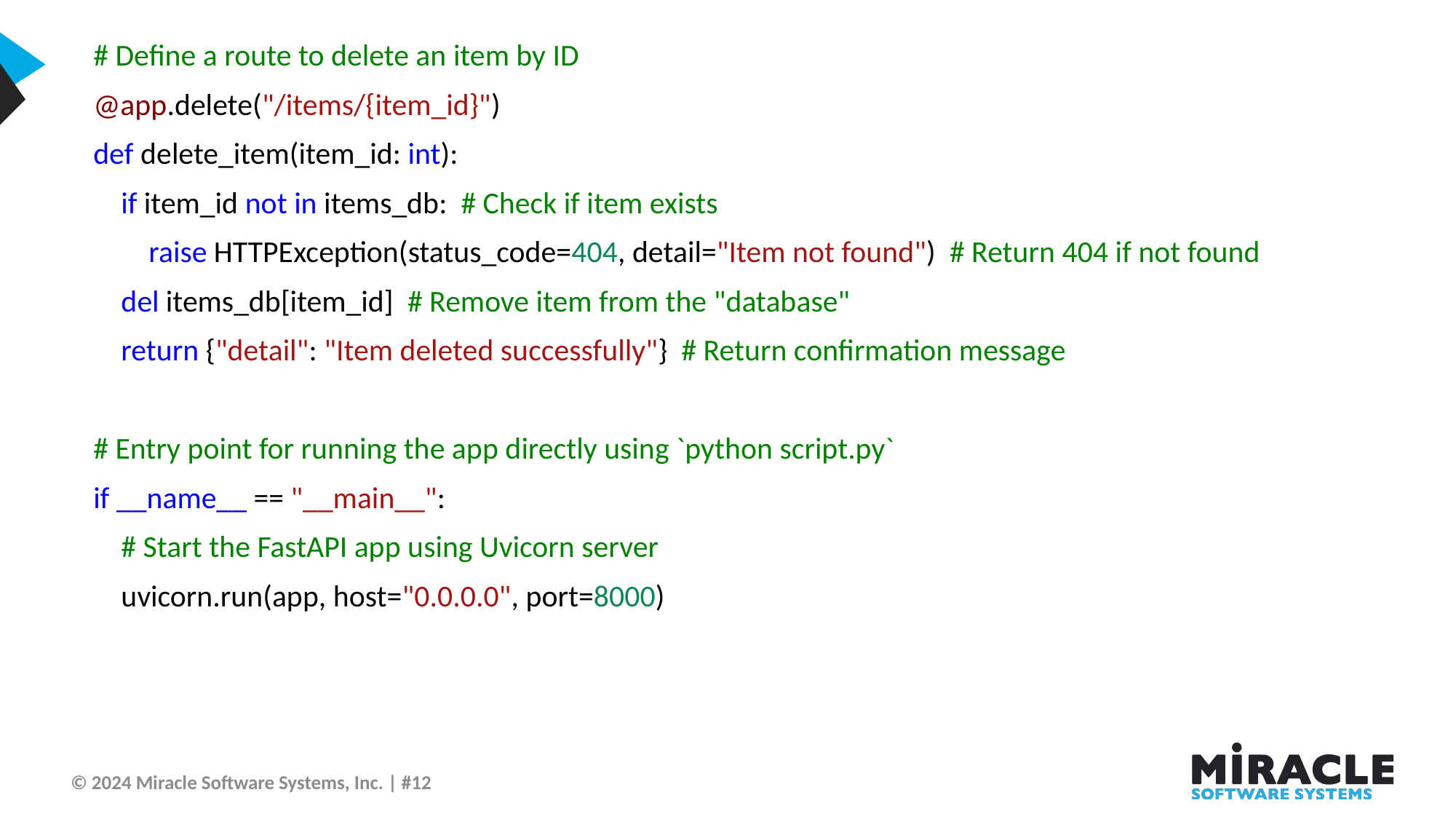

# Define a route to delete an item by ID
@app.delete("/items/{item_id}")
def delete_item(item_id: int):
    if item_id not in items_db:  # Check if item exists
        raise HTTPException(status_code=404, detail="Item not found")  # Return 404 if not found
    del items_db[item_id]  # Remove item from the "database"
    return {"detail": "Item deleted successfully"}  # Return confirmation message

# Entry point for running the app directly using `python script.py`
if __name__ == "__main__":
    # Start the FastAPI app using Uvicorn server
    uvicorn.run(app, host="0.0.0.0", port=8000)